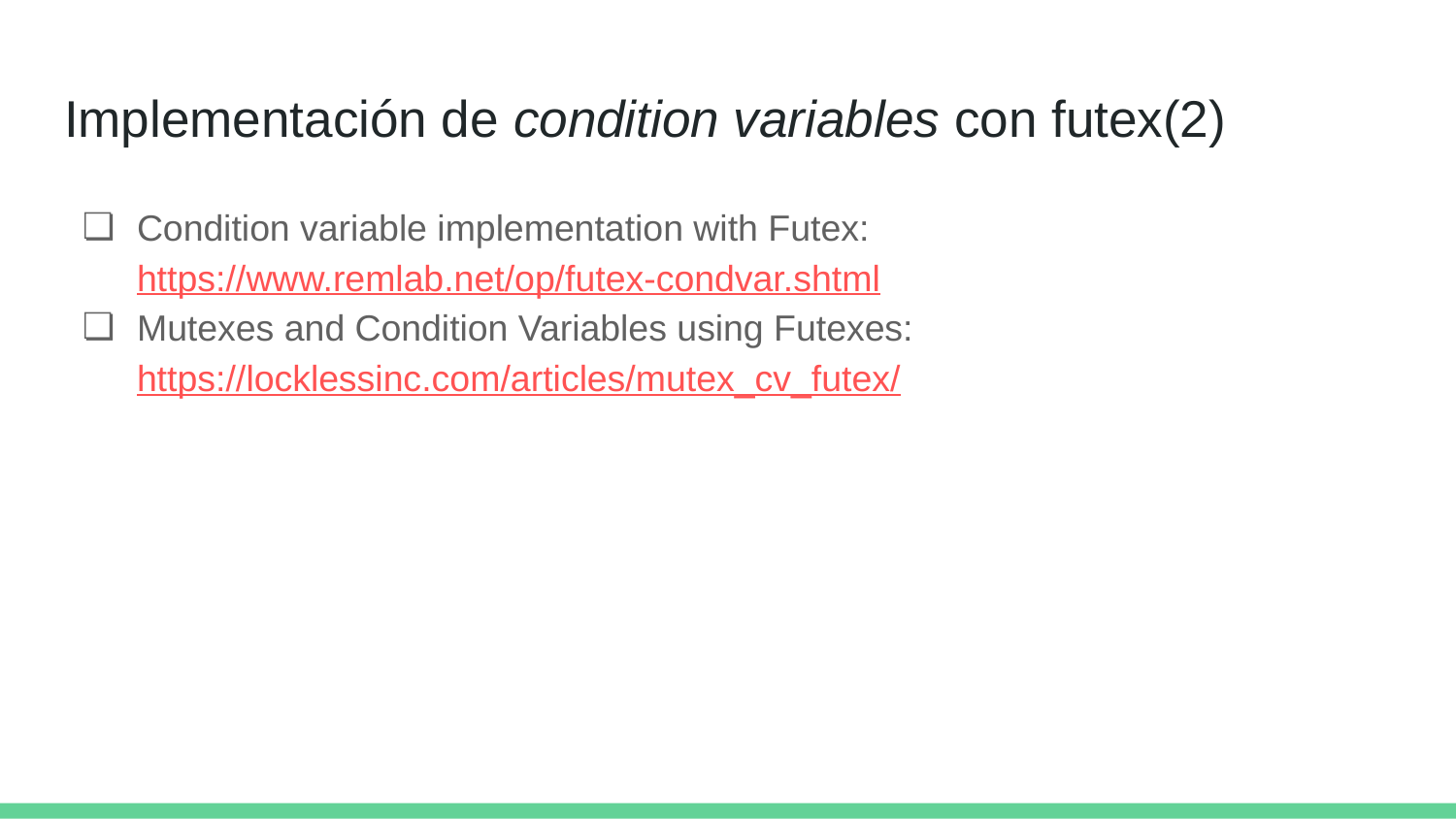

# Implementación de condition variables con futex(2)
Condition variable implementation with Futex: https://www.remlab.net/op/futex-condvar.shtml
Mutexes and Condition Variables using Futexes: https://locklessinc.com/articles/mutex_cv_futex/